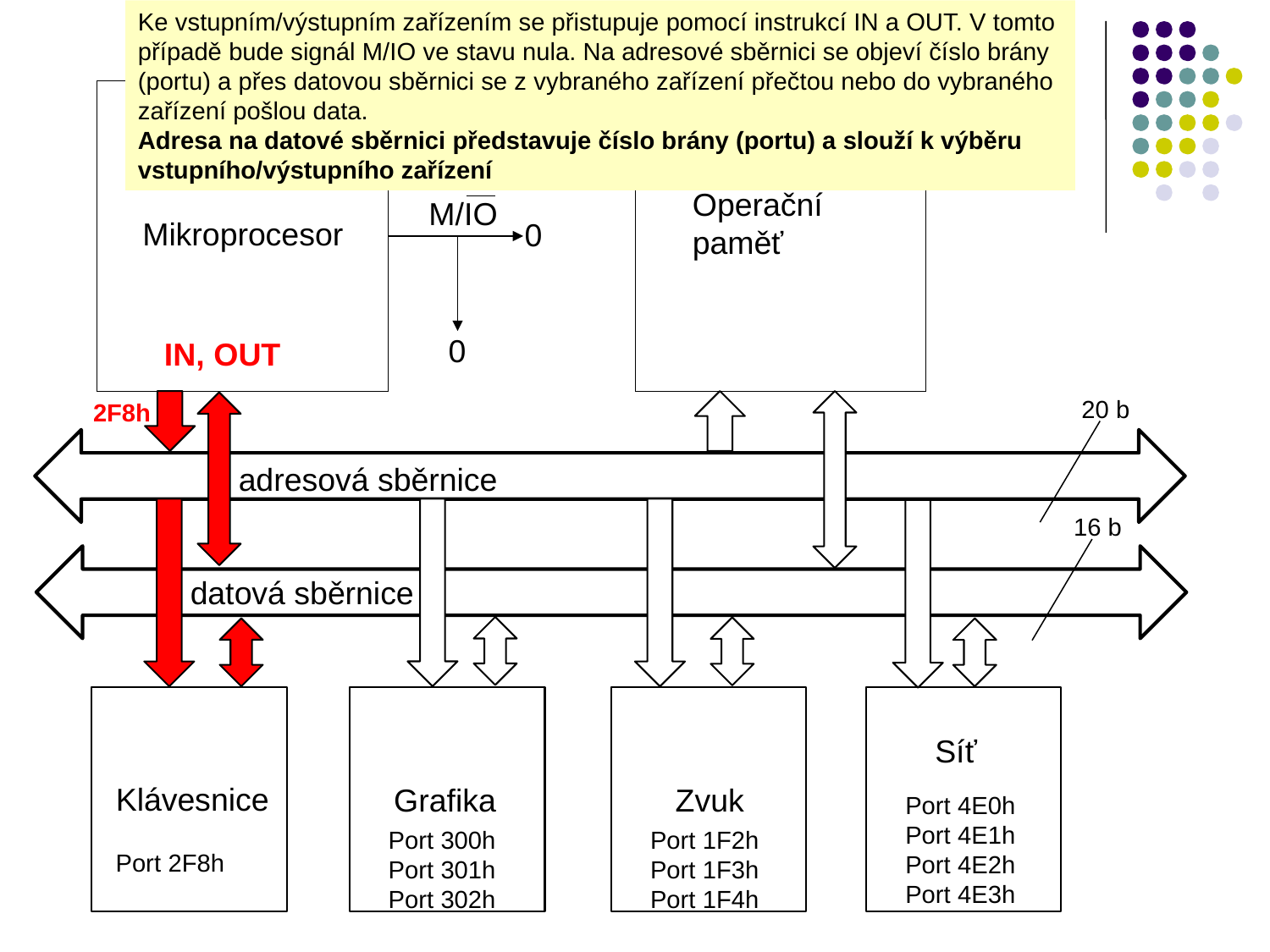

Ke vstupním/výstupním zařízením se přistupuje pomocí instrukcí IN a OUT. V tomto případě bude signál M/IO ve stavu nula. Na adresové sběrnici se objeví číslo brány (portu) a přes datovou sběrnici se z vybraného zařízení přečtou nebo do vybraného zařízení pošlou data.
Adresa na datové sběrnici představuje číslo brány (portu) a slouží k výběru vstupního/výstupního zařízení

Operační paměť
M/IO
Mikroprocesor
0
0
IN, OUT
20 b

 2F8h

adresová sběrnice

16 b

datová sběrnice

Síť
Klávesnice
Grafika
Zvuk
Port 4E0h
Port 4E1h
Port 4E2h
Port 4E3h
Port 300h
Port 301h
Port 302h
Port 1F2h
Port 1F3h
Port 1F4h
Port 2F8h